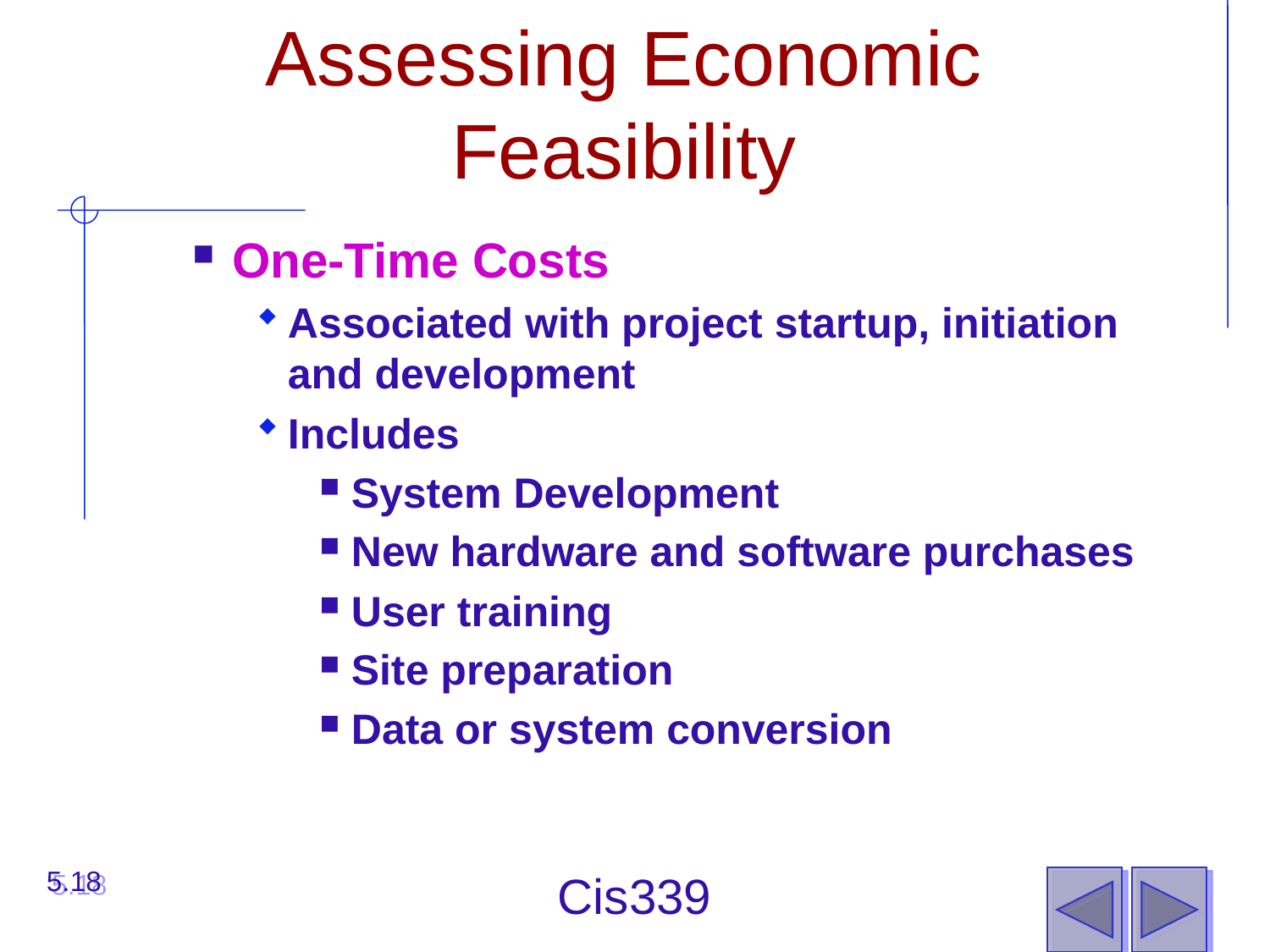

# Assessing Economic Feasibility
One-Time Costs
Associated with project startup, initiation and development
Includes
System Development
New hardware and software purchases
User training
Site preparation
Data or system conversion
5.18
Cis339